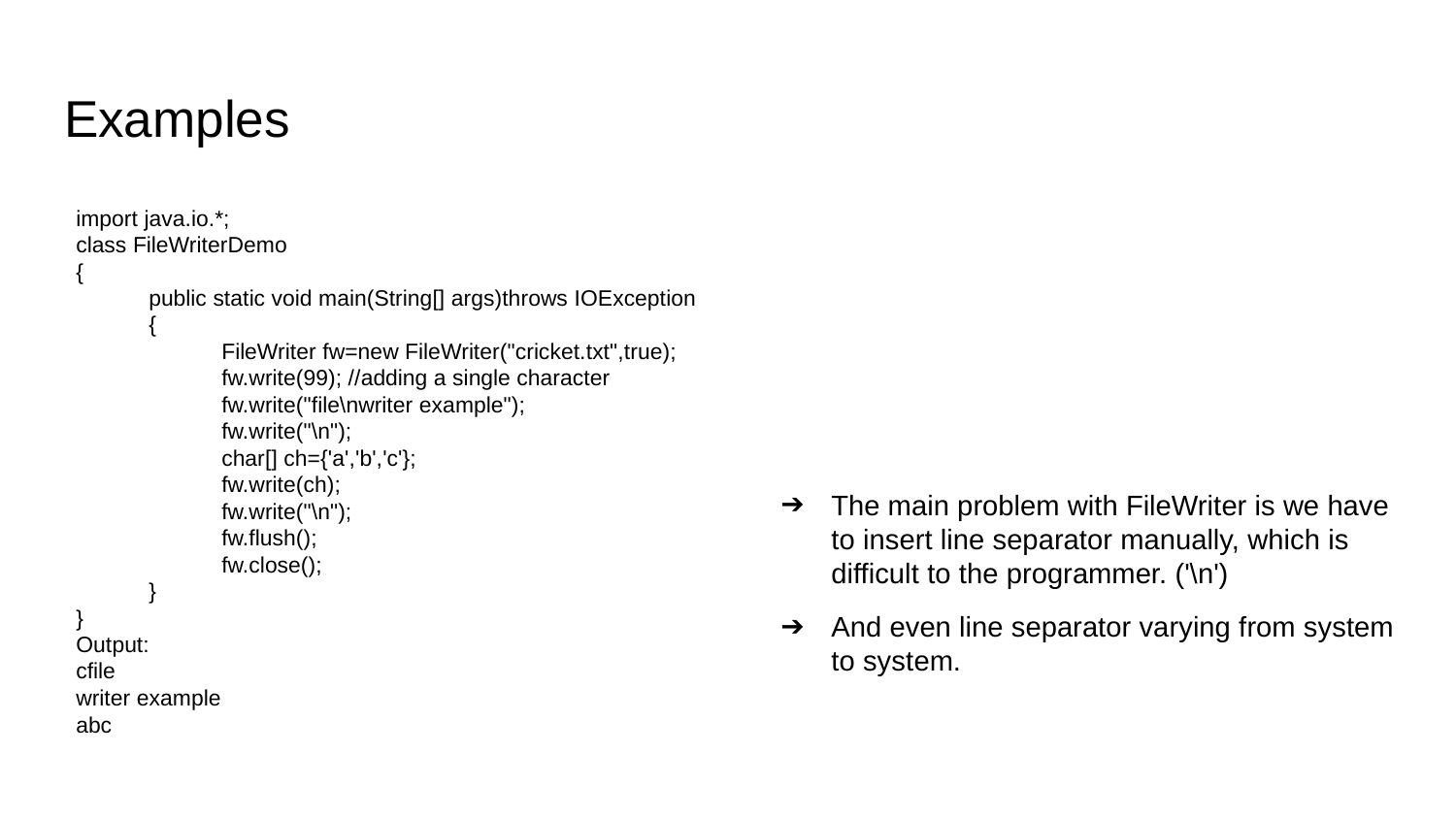

# Examples
import java.io.*;
class FileWriterDemo
{
public static void main(String[] args)throws IOException
{
FileWriter fw=new FileWriter("cricket.txt",true);
fw.write(99); //adding a single character
fw.write("file\nwriter example");
fw.write("\n");
char[] ch={'a','b','c'};
fw.write(ch);
fw.write("\n");
fw.flush();
fw.close();
}
}
Output:
cfile
writer example
abc
The main problem with FileWriter is we have to insert line separator manually, which is difficult to the programmer. ('\n')
And even line separator varying from system to system.